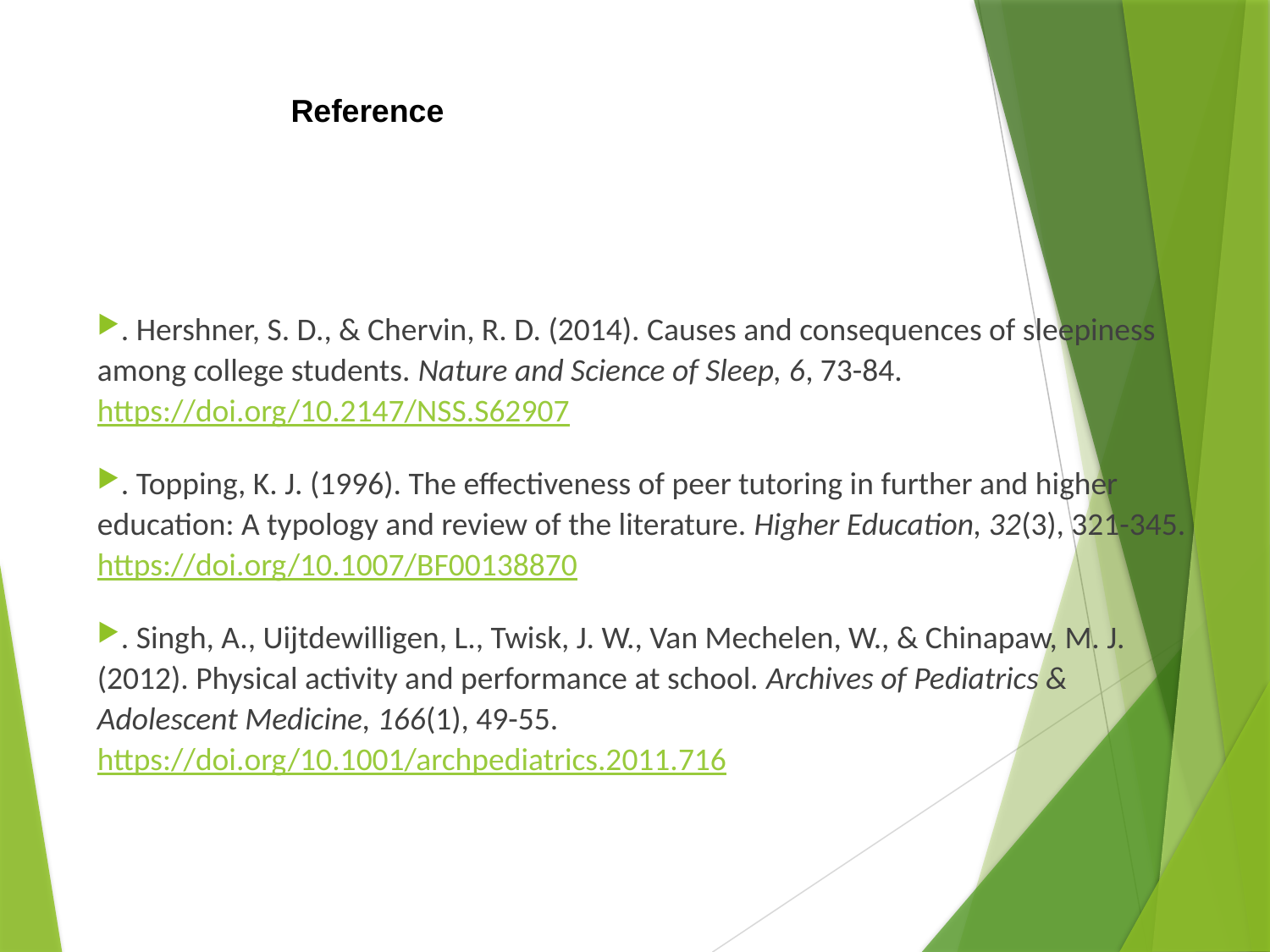

# Reference
. Hershner, S. D., & Chervin, R. D. (2014). Causes and consequences of sleepiness among college students. Nature and Science of Sleep, 6, 73-84. https://doi.org/10.2147/NSS.S62907
. Topping, K. J. (1996). The effectiveness of peer tutoring in further and higher education: A typology and review of the literature. Higher Education, 32(3), 321-345. https://doi.org/10.1007/BF00138870
. Singh, A., Uijtdewilligen, L., Twisk, J. W., Van Mechelen, W., & Chinapaw, M. J. (2012). Physical activity and performance at school. Archives of Pediatrics & Adolescent Medicine, 166(1), 49-55.     https://doi.org/10.1001/archpediatrics.2011.716